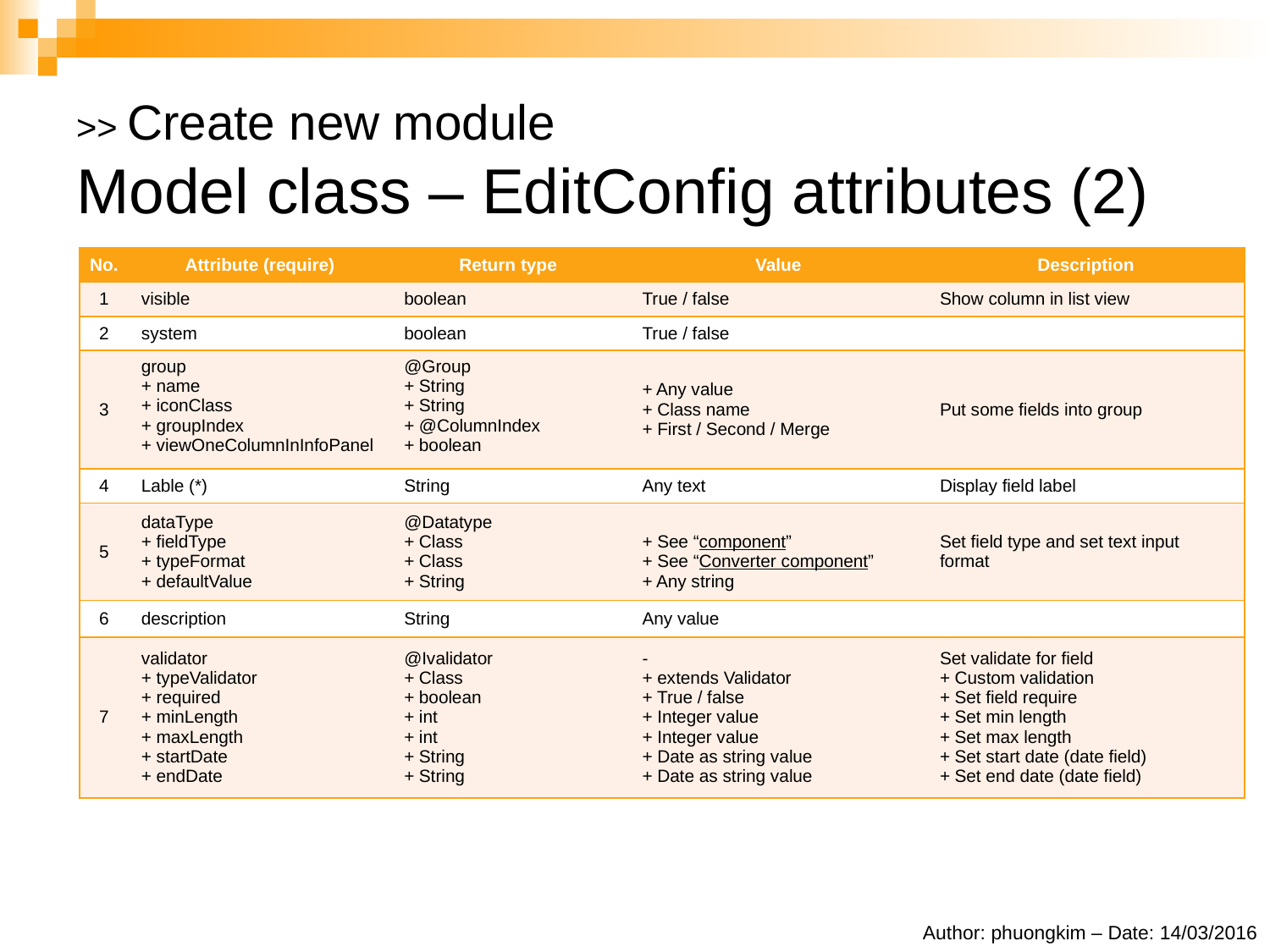

# >> Create new module Model class – EditConfig attributes (2)
| No. | Attribute (require) | Return type | Value | Description |
| --- | --- | --- | --- | --- |
| 1 | visible | boolean | True / false | Show column in list view |
| 2 | system | boolean | True / false |  |
| 3 | group + name + iconClass + groupIndex + viewOneColumnInInfoPanel | @Group + String + String + @ColumnIndex + boolean | + Any value + Class name + First / Second / Merge | Put some fields into group |
| 4 | Lable (\*) | String | Any text | Display field label |
| 5 | dataType + fieldType + typeFormat + defaultValue | @Datatype + Class + Class + String | + See “component” + See “Converter component” + Any string | Set field type and set text input format |
| 6 | description | String | Any value |  |
| 7 | validator + typeValidator + required + minLength + maxLength + startDate + endDate | @Ivalidator + Class + boolean + int + int + String + String | - + extends Validator + True / false + Integer value + Integer value + Date as string value + Date as string value | Set validate for field + Custom validation + Set field require + Set min length + Set max length + Set start date (date field) + Set end date (date field) |
Author: phuongkim – Date: 14/03/2016